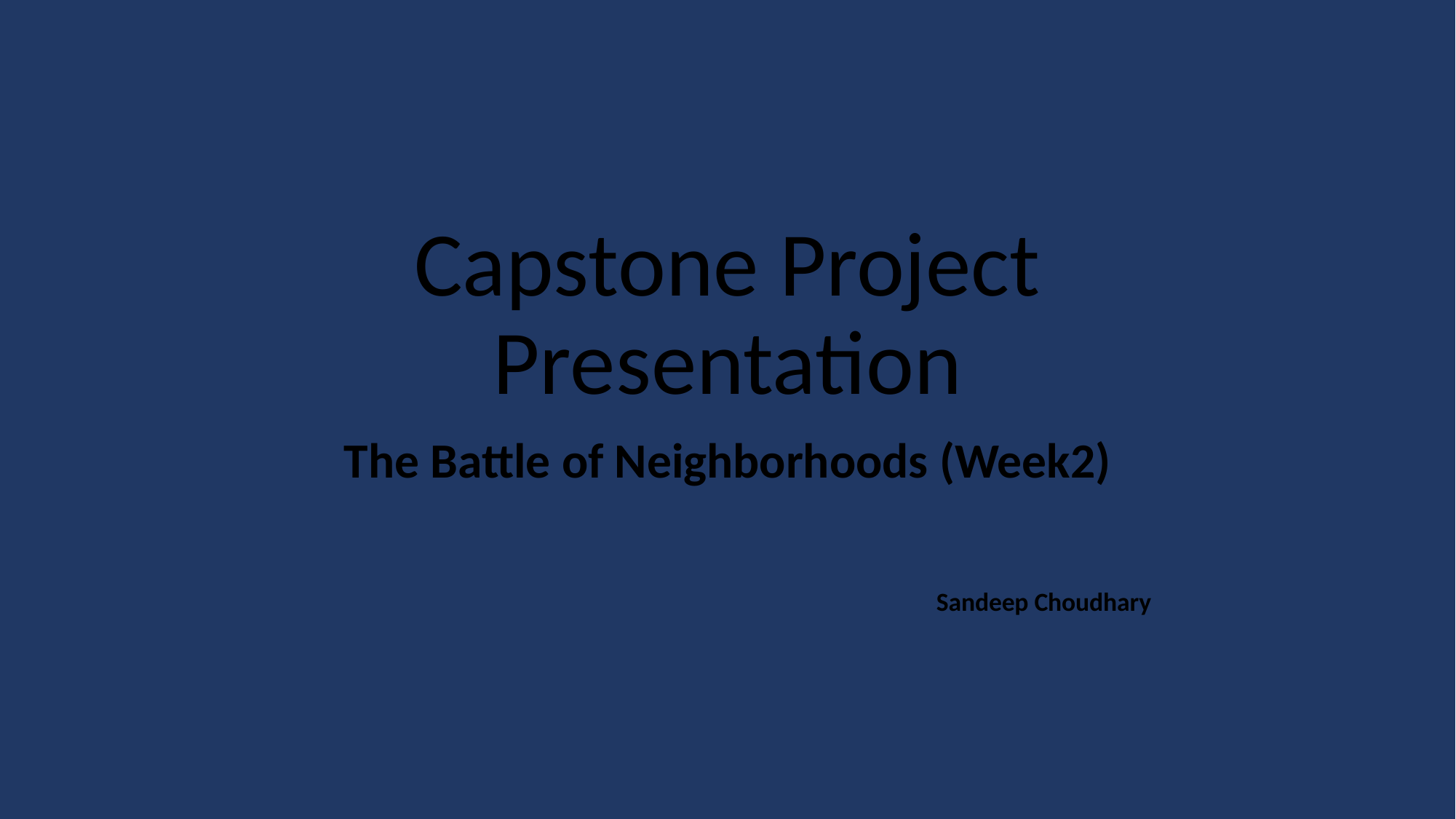

# Capstone Project Presentation
The Battle of Neighborhoods (Week2)

                                                         Sandeep Choudhary